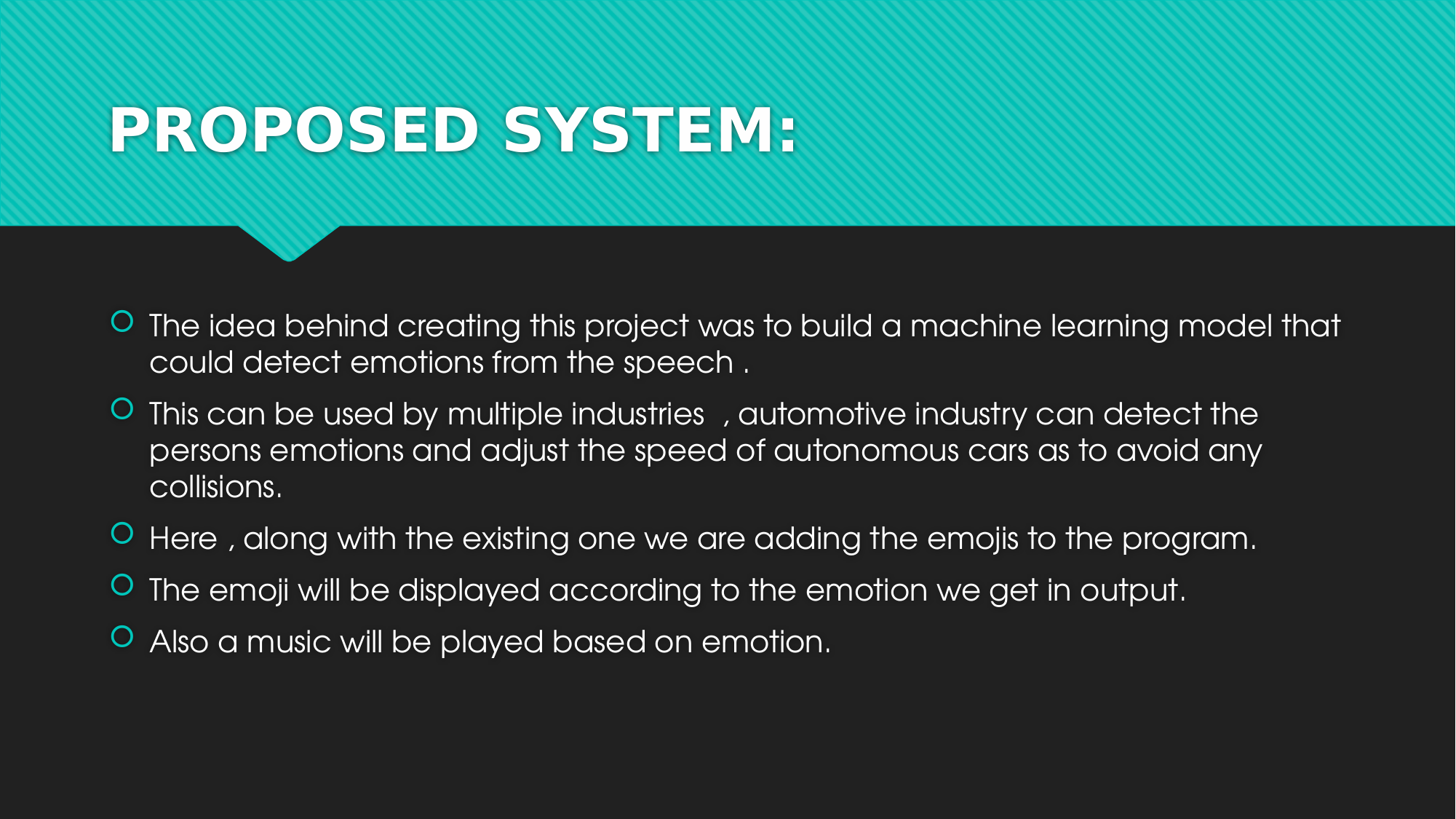

# PROPOSED SYSTEM:
The idea behind creating this project was to build a machine learning model that could detect emotions from the speech .
This can be used by multiple industries  , automotive industry can detect the persons emotions and adjust the speed of autonomous cars as to avoid any collisions.
Here , along with the existing one we are adding the emojis to the program.
The emoji will be displayed according to the emotion we get in output.
Also a music will be played based on emotion.